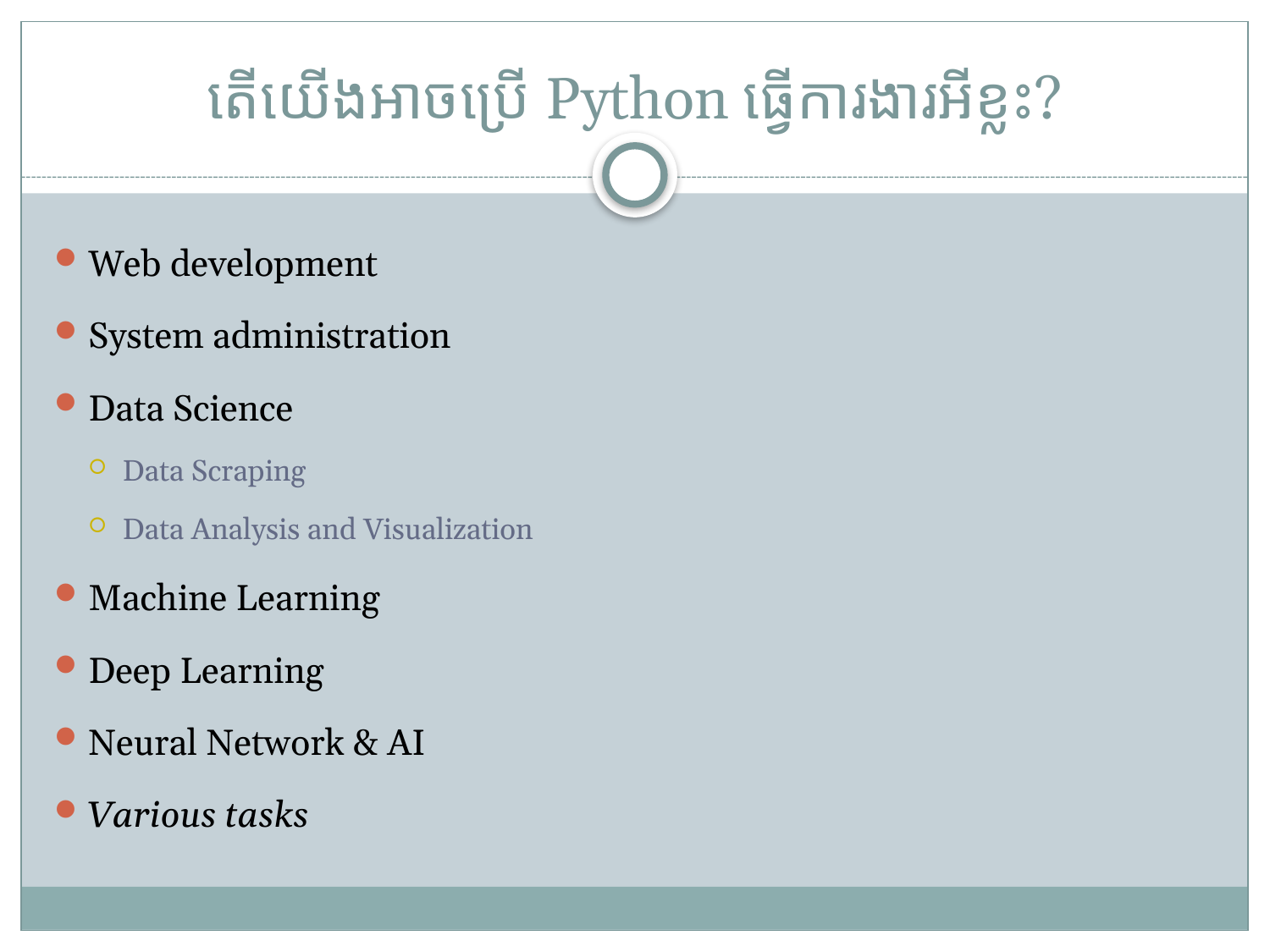

# តើយើងអាចប្រើ Python ធ្វើការងារអីខ្លះ?
Web development
System administration
Data Science
Data Scraping
Data Analysis and Visualization
Machine Learning
Deep Learning
Neural Network & AI
Various tasks